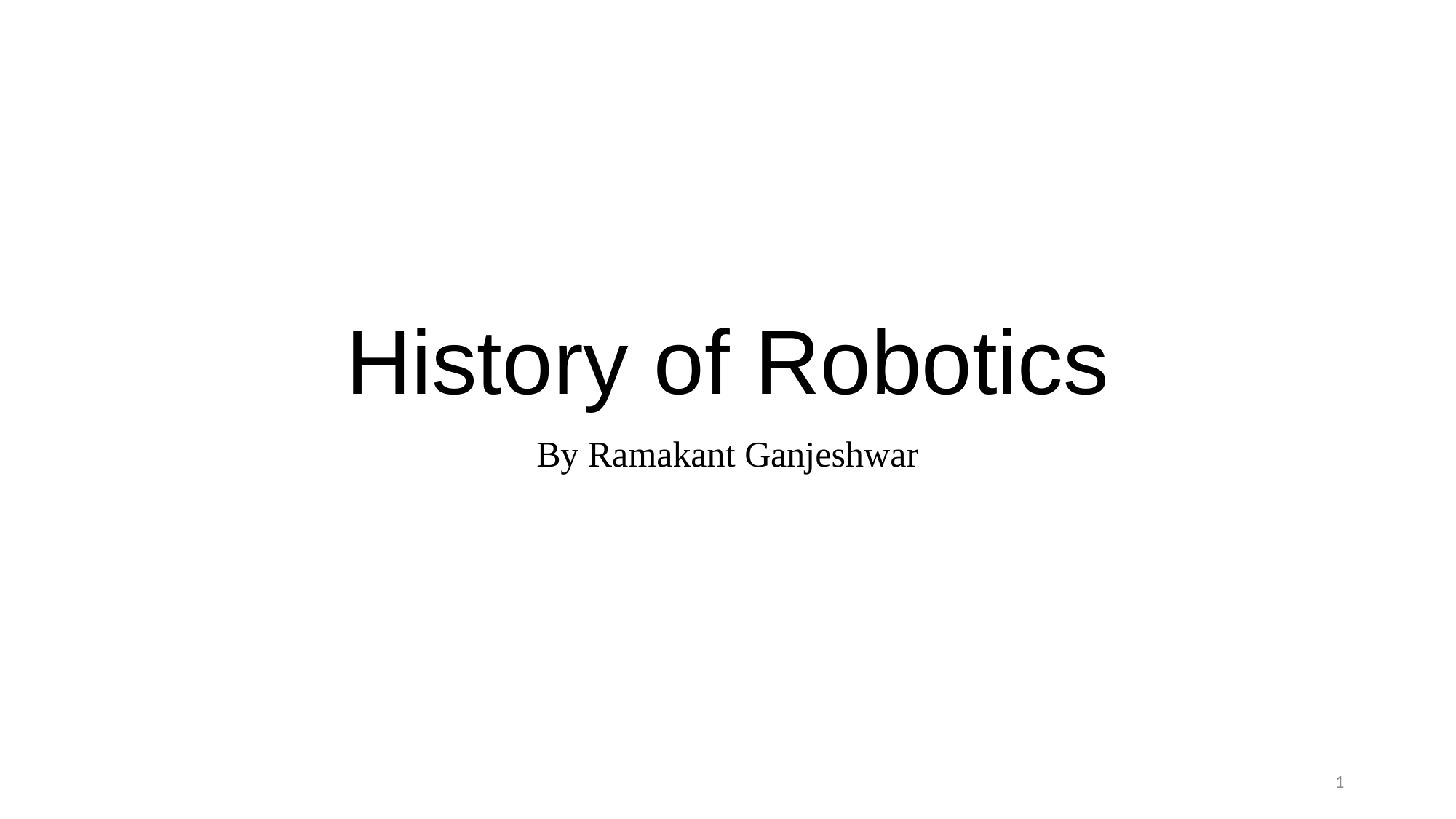

# History of Robotics
By Ramakant Ganjeshwar
1